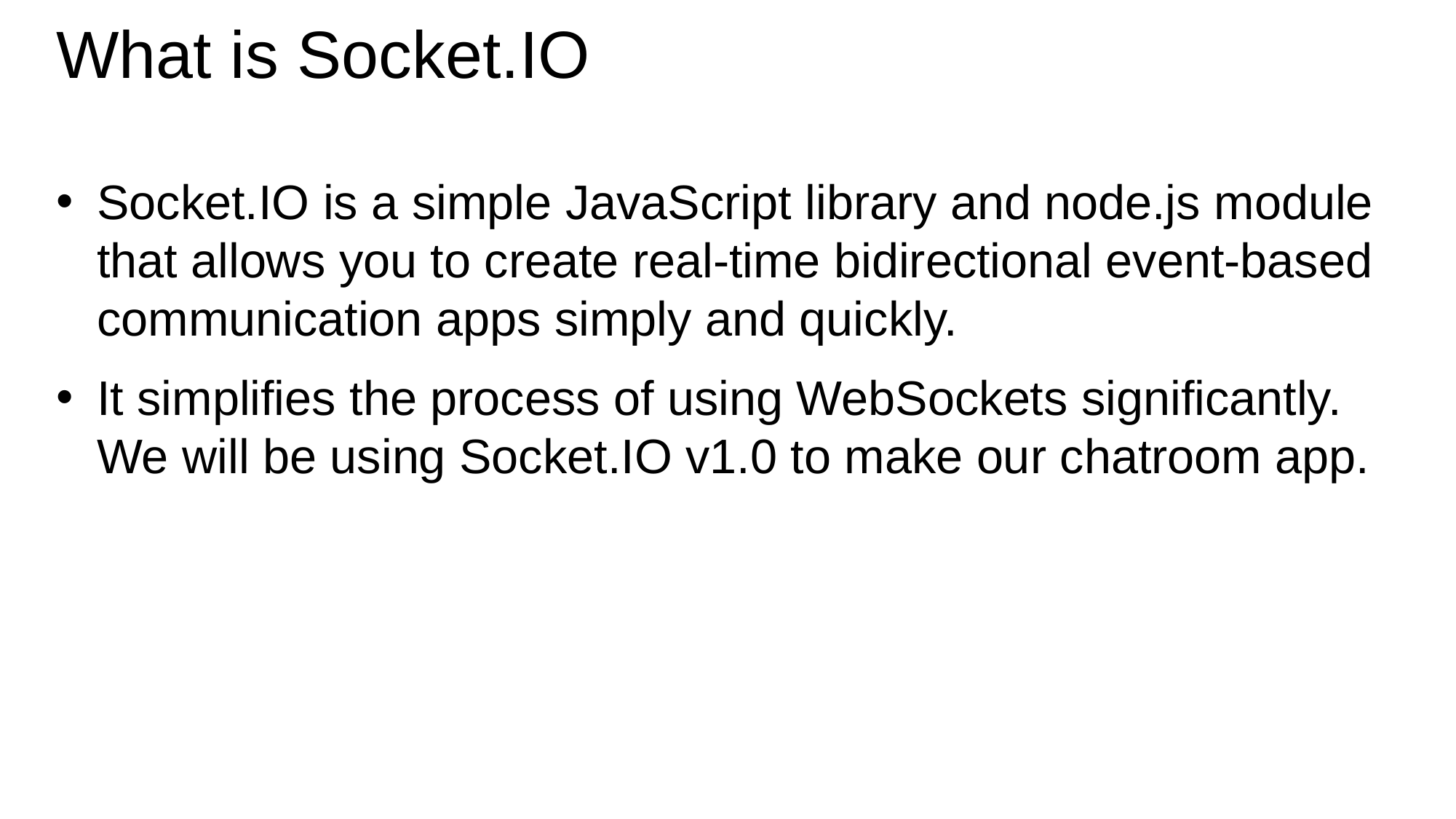

# What is Socket.IO
Socket.IO is a simple JavaScript library and node.js module that allows you to create real-time bidirectional event-based communication apps simply and quickly.
It simplifies the process of using WebSockets significantly. We will be using Socket.IO v1.0 to make our chatroom app.